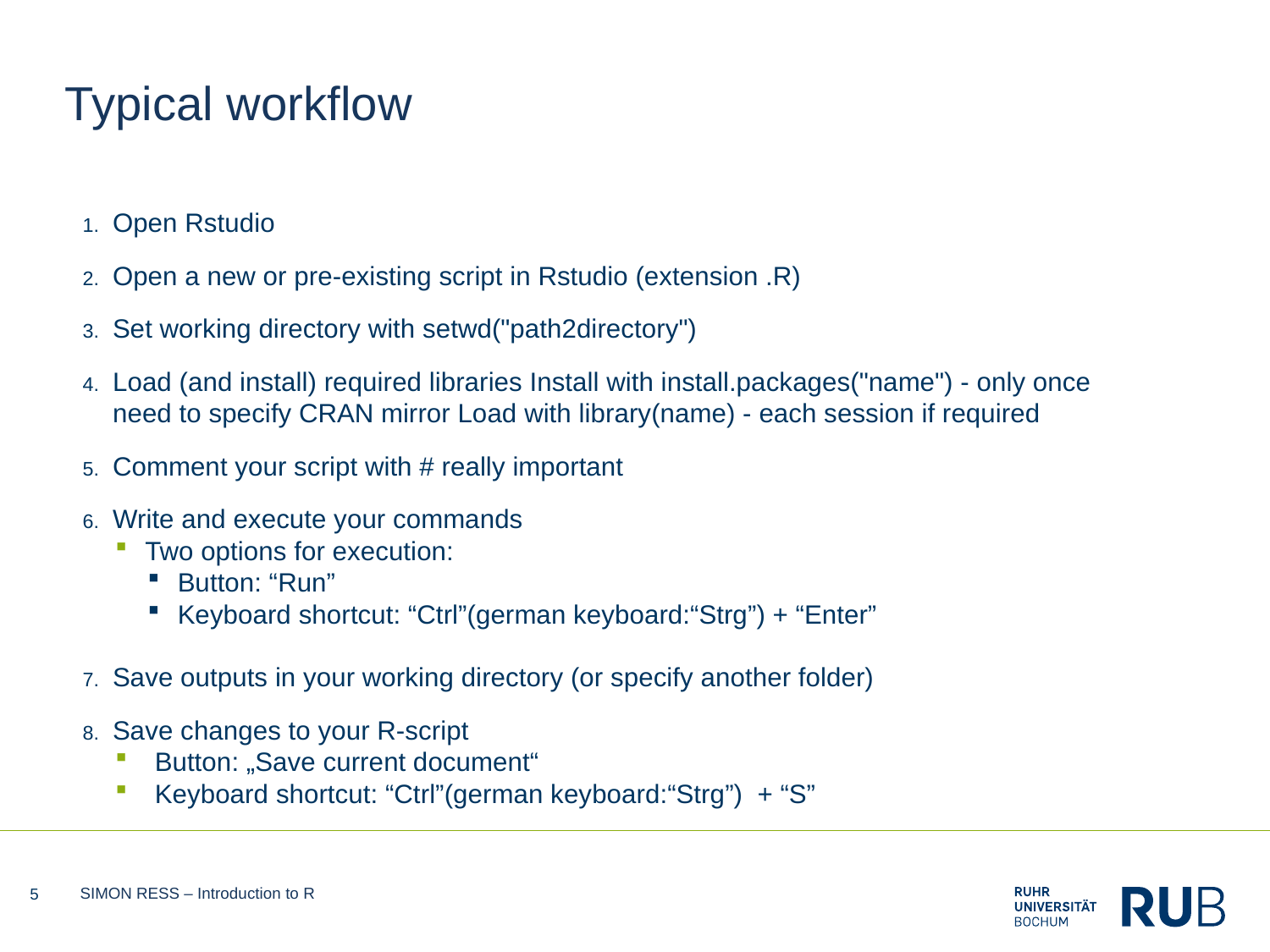

# Typical workflow
Open Rstudio
Open a new or pre-existing script in Rstudio (extension .R)
Set working directory with setwd("path2directory")
Load (and install) required libraries Install with install.packages("name") - only once need to specify CRAN mirror Load with library(name) - each session if required
Comment your script with # really important
Write and execute your commands
Two options for execution:
Button: “Run”
Keyboard shortcut: “Ctrl”(german keyboard:“Strg”) + “Enter”

Save outputs in your working directory (or specify another folder)
Save changes to your R-script
Button: „Save current document“
Keyboard shortcut: “Ctrl”(german keyboard:“Strg”)  + “S”

5
SIMON RESS – Introduction to R